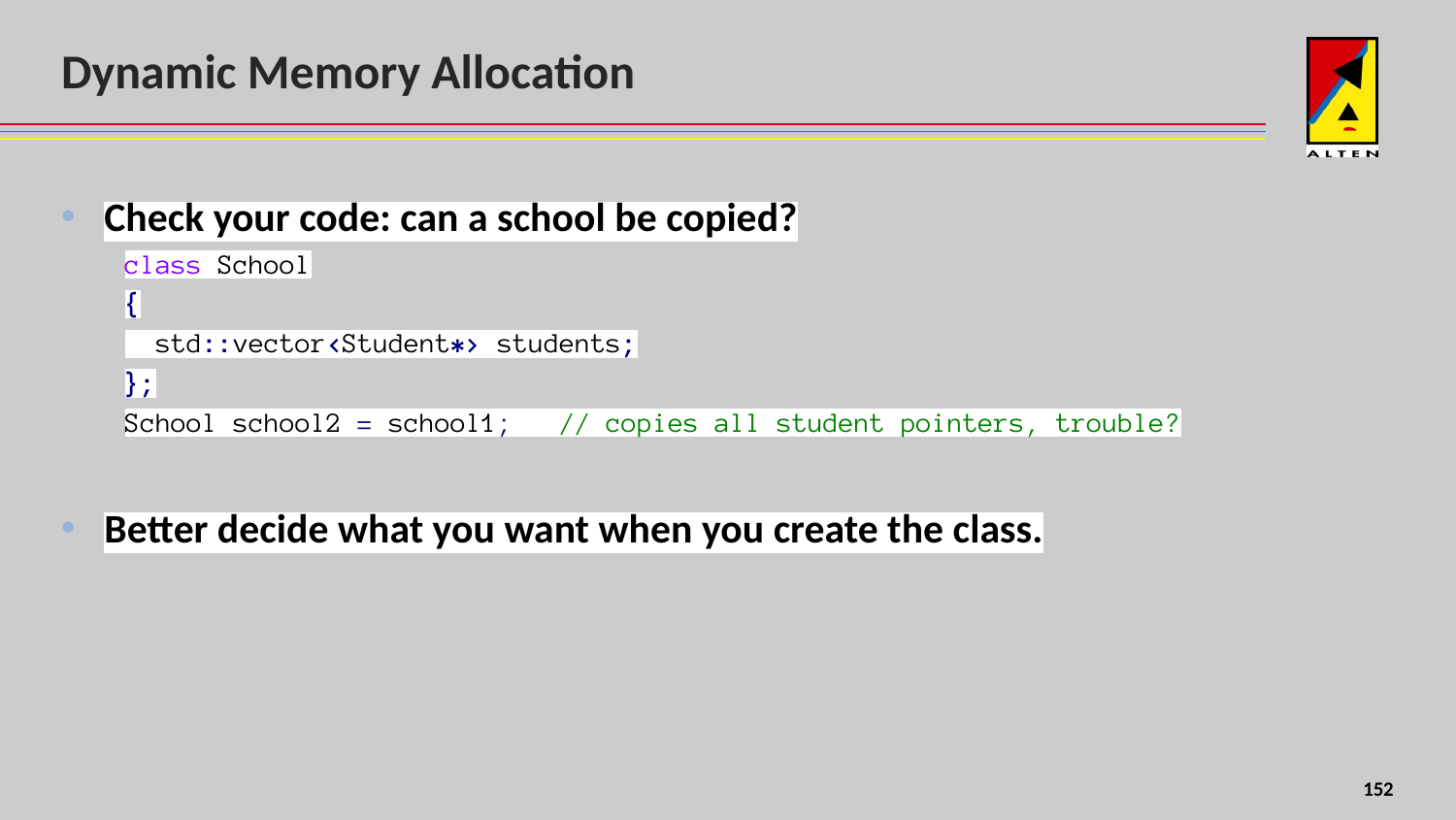

# Dynamic Memory Allocation
Check your code: can a school be copied?
class School
{
  std::vector<Student*> students;
};
School school2 = school1;   // copies all student pointers, trouble?

Better decide what you want when you create the class.
152